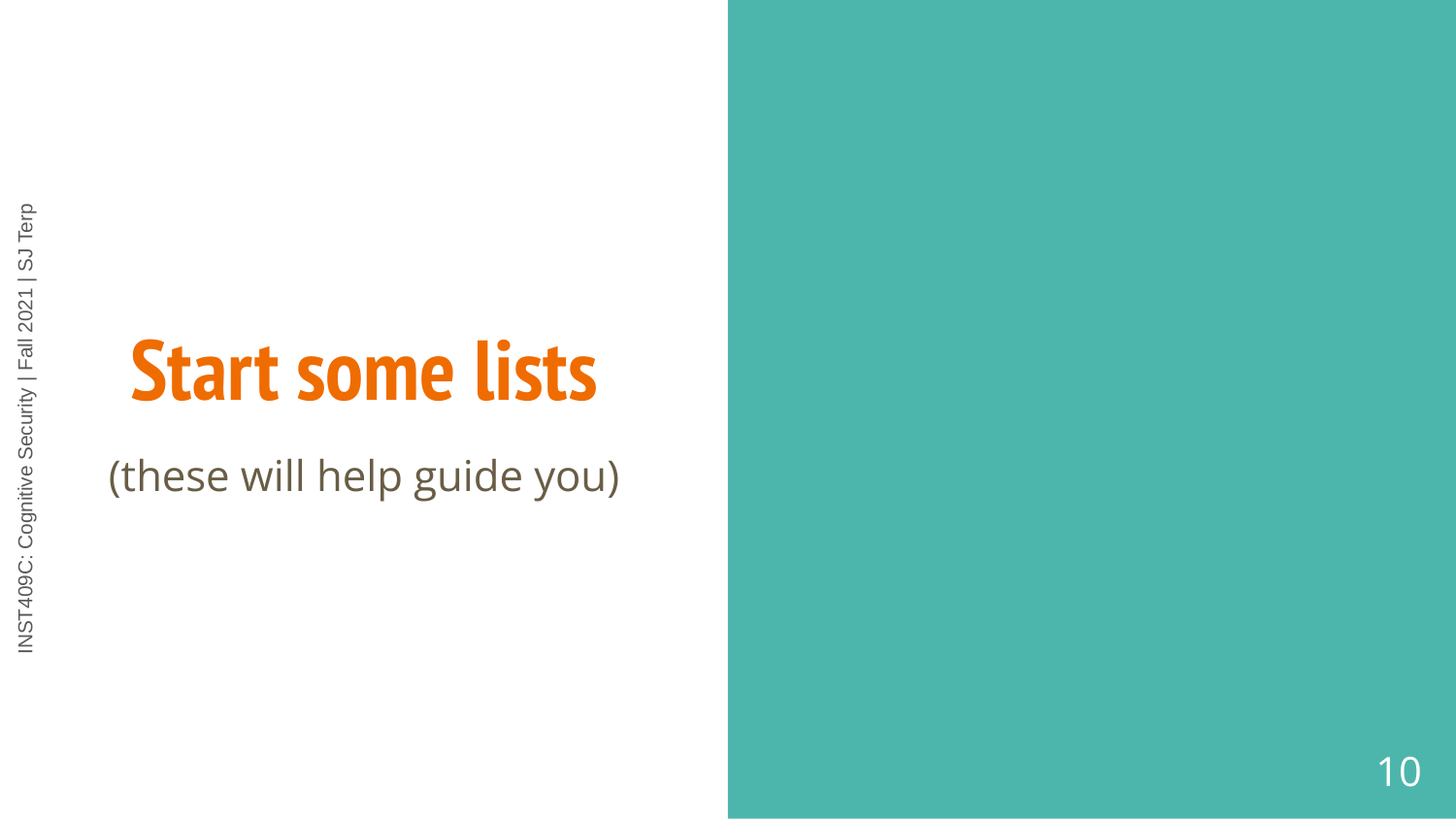

# Start some lists
(these will help guide you)
10